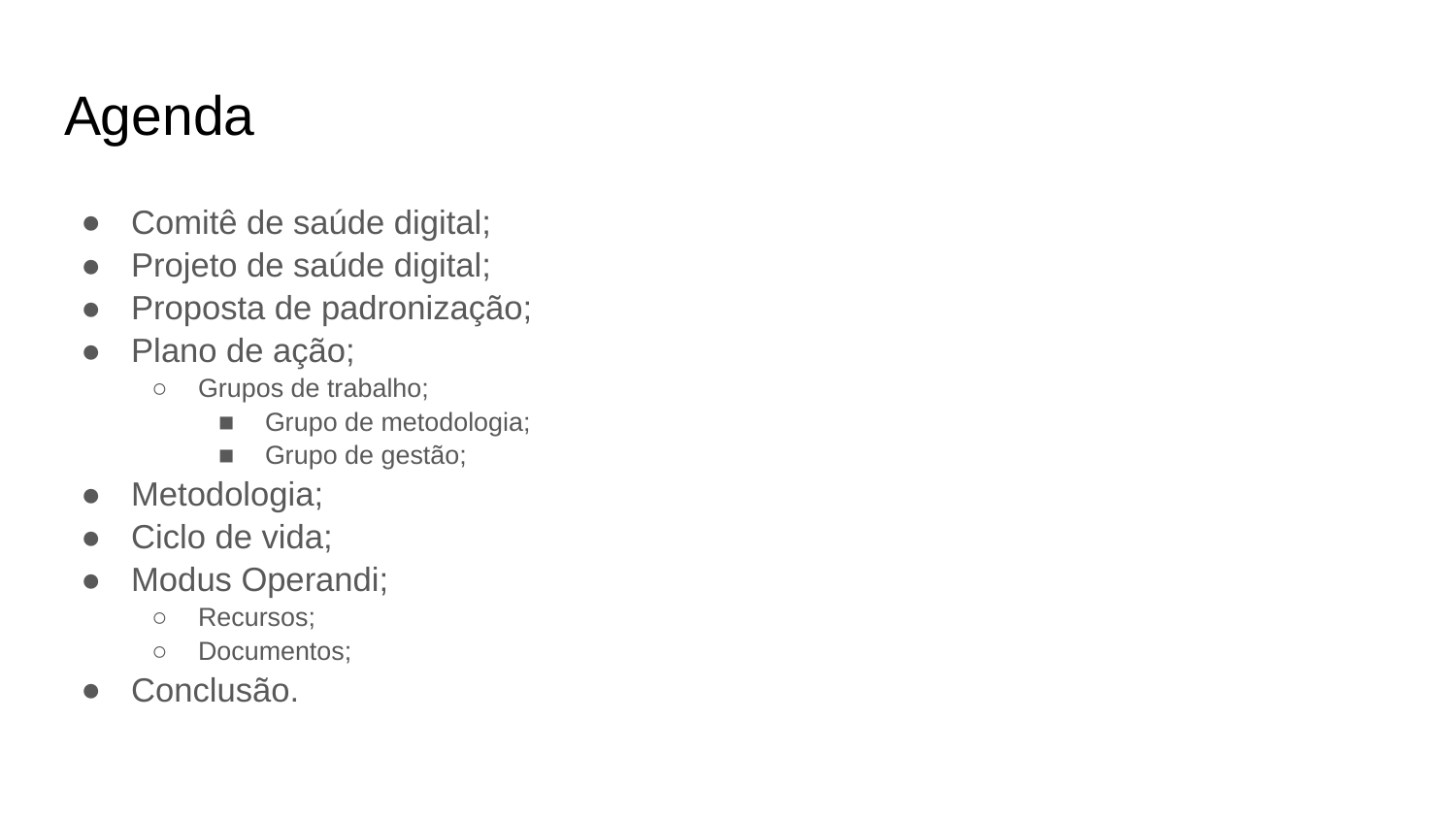

# Agenda
Comitê de saúde digital;
Projeto de saúde digital;
Proposta de padronização;
Plano de ação;
Grupos de trabalho;
Grupo de metodologia;
Grupo de gestão;
Metodologia;
Ciclo de vida;
Modus Operandi;
Recursos;
Documentos;
Conclusão.